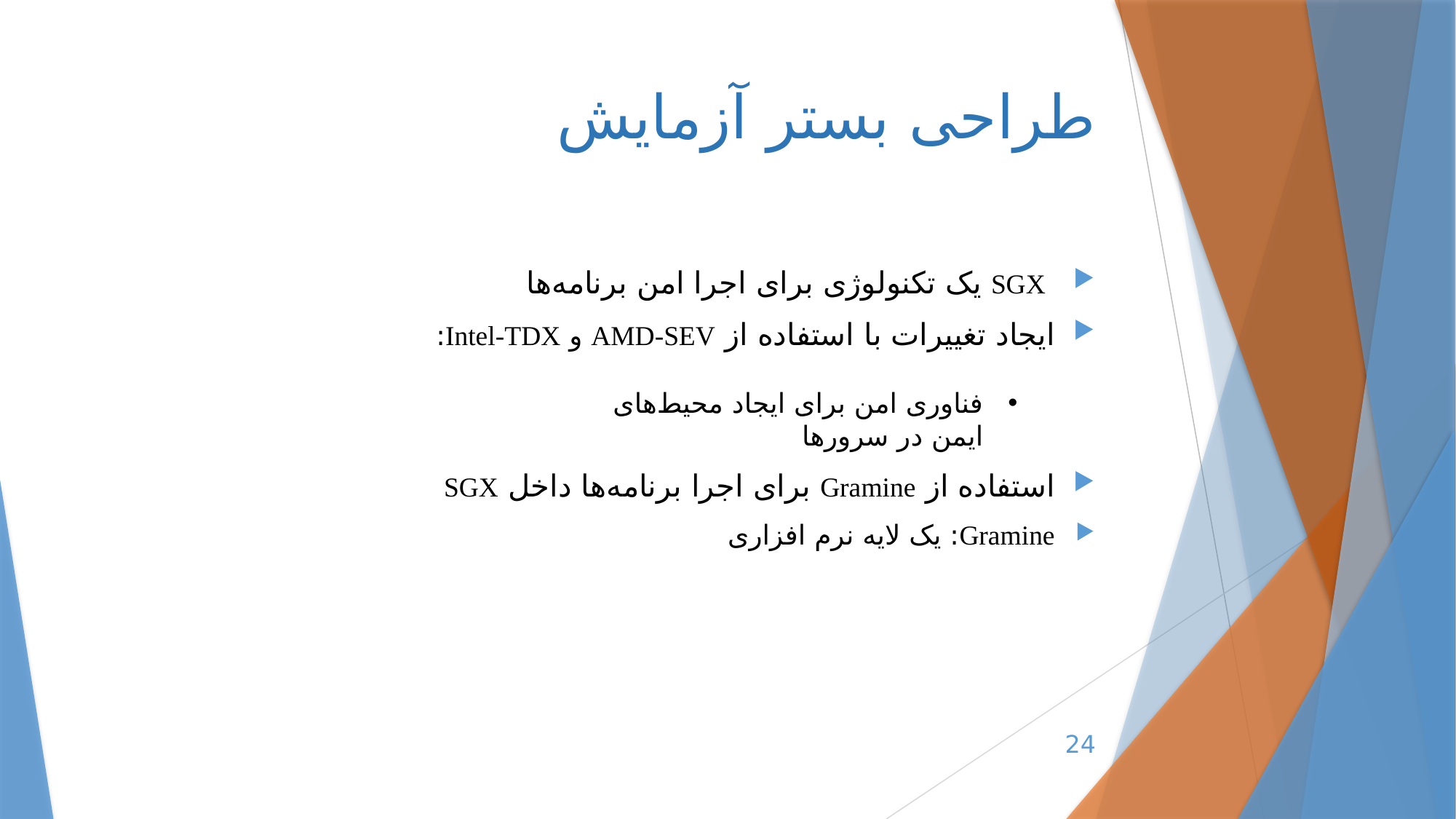

# طراحی بستر آزمایش
 SGX یک تکنولوژی برای اجرا امن برنامه‌ها
ایجاد تغییرات با استفاده از AMD-SEV و Intel-TDX:

استفاده از Gramine برای اجرا برنامه‌ها داخل SGX
Gramine: یک لایه نرم افزاری
فناوری امن برای ایجاد محیط‌های ایمن در سرورها
24